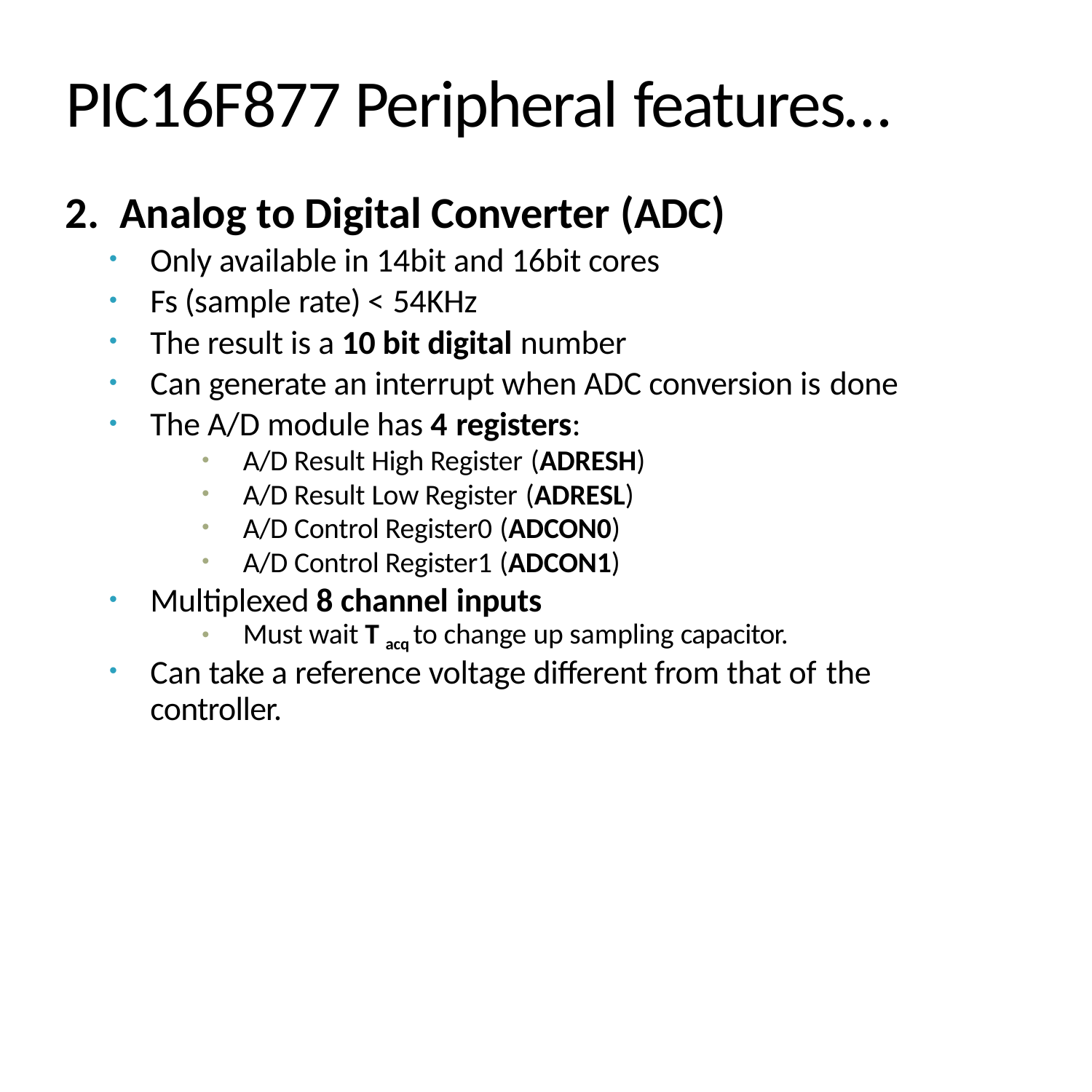

© Ahmad El-Banna
# PIC16F877 Peripheral features…
Analog to Digital Converter (ADC)
Only available in 14bit and 16bit cores
Fs (sample rate) < 54KHz
The result is a 10 bit digital number
Can generate an interrupt when ADC conversion is done
The A/D module has 4 registers:
A/D Result High Register (ADRESH)
A/D Result Low Register (ADRESL)
A/D Control Register0 (ADCON0)
A/D Control Register1 (ADCON1)
Multiplexed 8 channel inputs
Must wait T acq to change up sampling capacitor.
Can take a reference voltage different from that of the
controller.
RTES, Lec#3 , Spring 2015

32